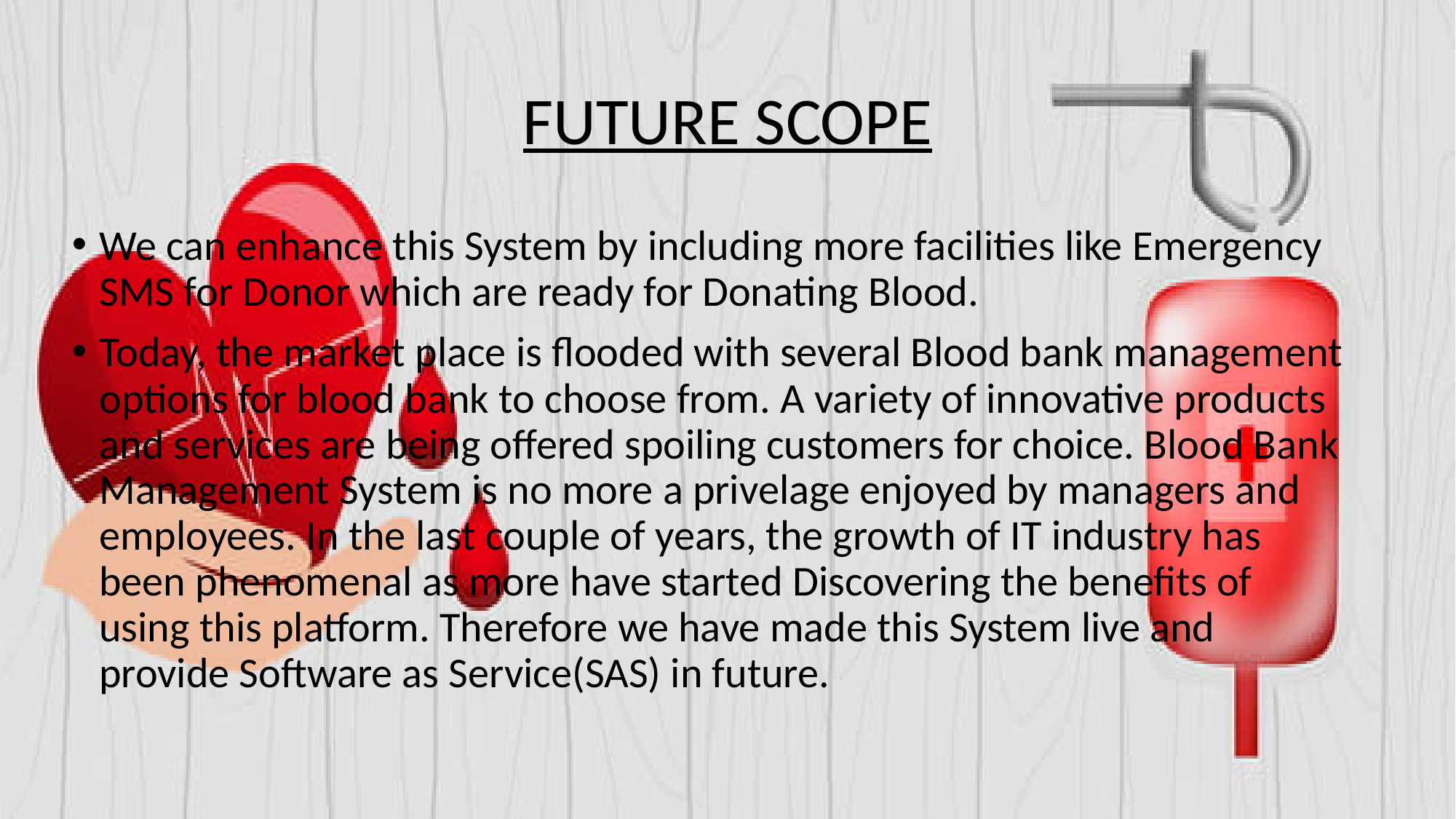

# FUTURE SCOPE
We can enhance this System by including more facilities like Emergency SMS for Donor which are ready for Donating Blood.
Today, the market place is flooded with several Blood bank management options for blood bank to choose from. A variety of innovative products and services are being offered spoiling customers for choice. Blood Bank Management System is no more a privelage enjoyed by managers and employees. In the last couple of years, the growth of IT industry has been phenomenal as more have started Discovering the benefits of using this platform. Therefore we have made this System live and provide Software as Service(SAS) in future.